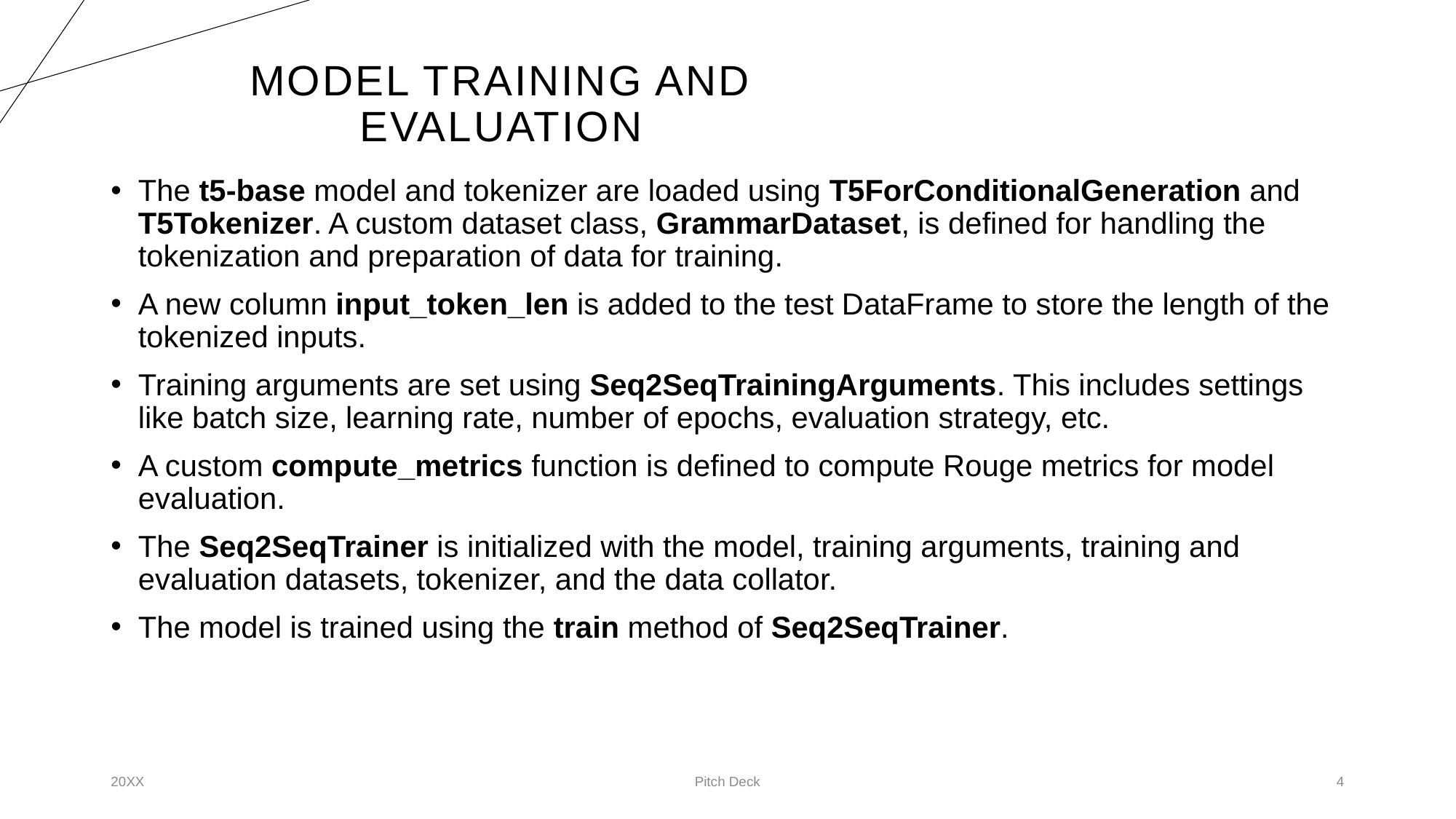

# Model training and evaluation
The t5-base model and tokenizer are loaded using T5ForConditionalGeneration and T5Tokenizer. A custom dataset class, GrammarDataset, is defined for handling the tokenization and preparation of data for training.
A new column input_token_len is added to the test DataFrame to store the length of the tokenized inputs.
Training arguments are set using Seq2SeqTrainingArguments. This includes settings like batch size, learning rate, number of epochs, evaluation strategy, etc.
A custom compute_metrics function is defined to compute Rouge metrics for model evaluation.
The Seq2SeqTrainer is initialized with the model, training arguments, training and evaluation datasets, tokenizer, and the data collator.
The model is trained using the train method of Seq2SeqTrainer.
20XX
Pitch Deck
4